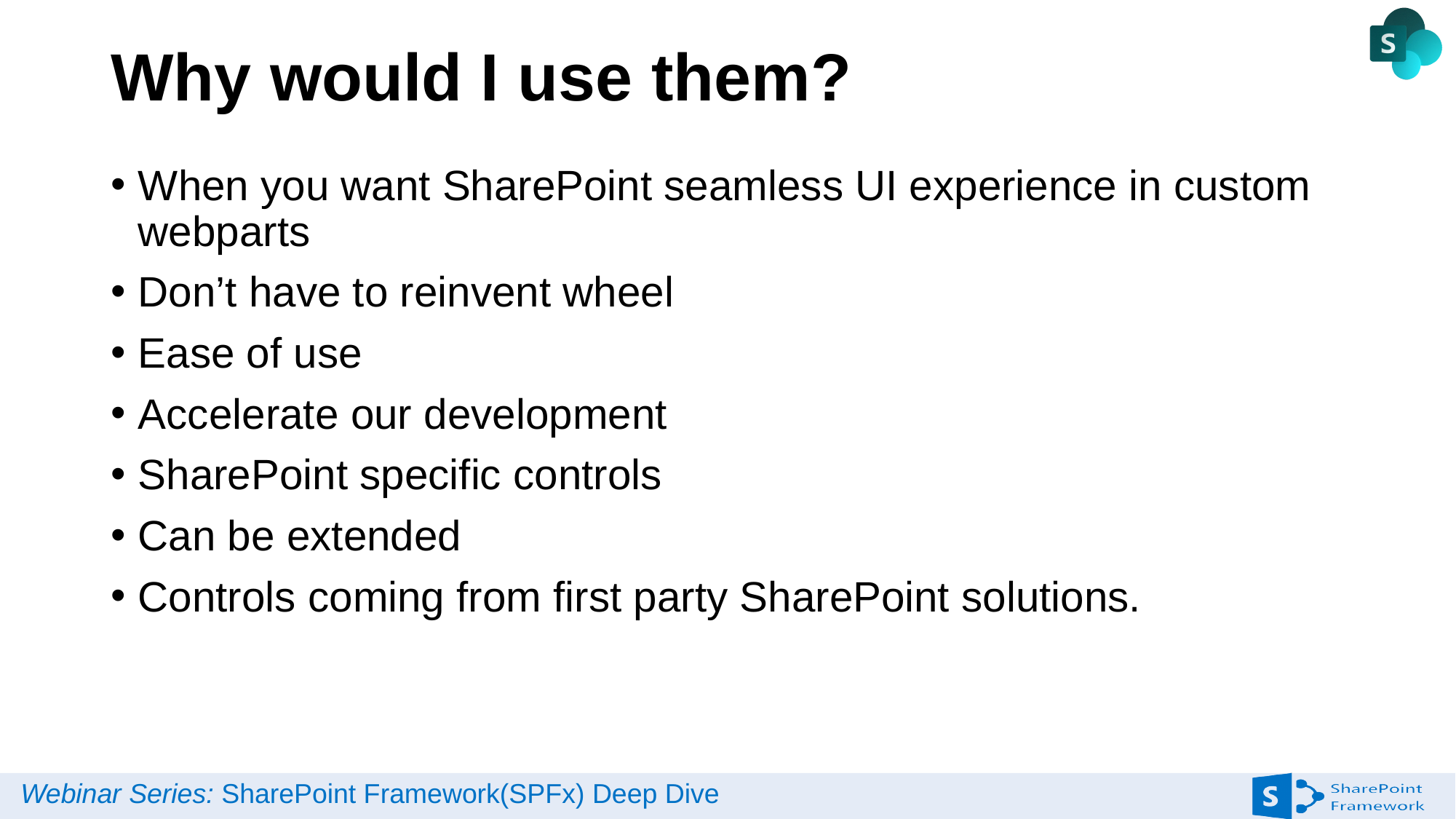

# Why would I use them?
When you want SharePoint seamless UI experience in custom webparts
Don’t have to reinvent wheel
Ease of use
Accelerate our development
SharePoint specific controls
Can be extended
Controls coming from first party SharePoint solutions.